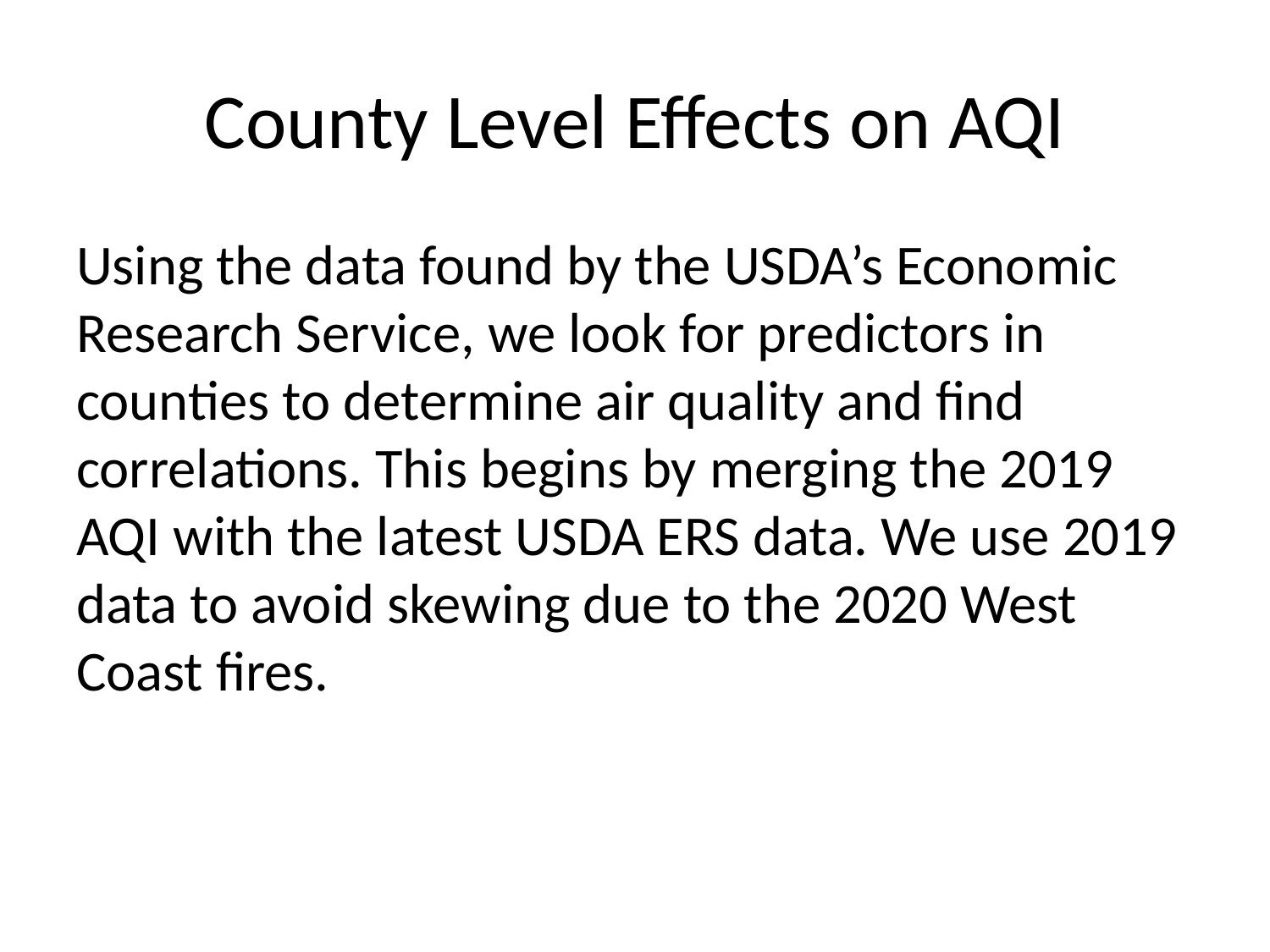

# County Level Effects on AQI
Using the data found by the USDA’s Economic Research Service, we look for predictors in counties to determine air quality and find correlations. This begins by merging the 2019 AQI with the latest USDA ERS data. We use 2019 data to avoid skewing due to the 2020 West Coast fires.